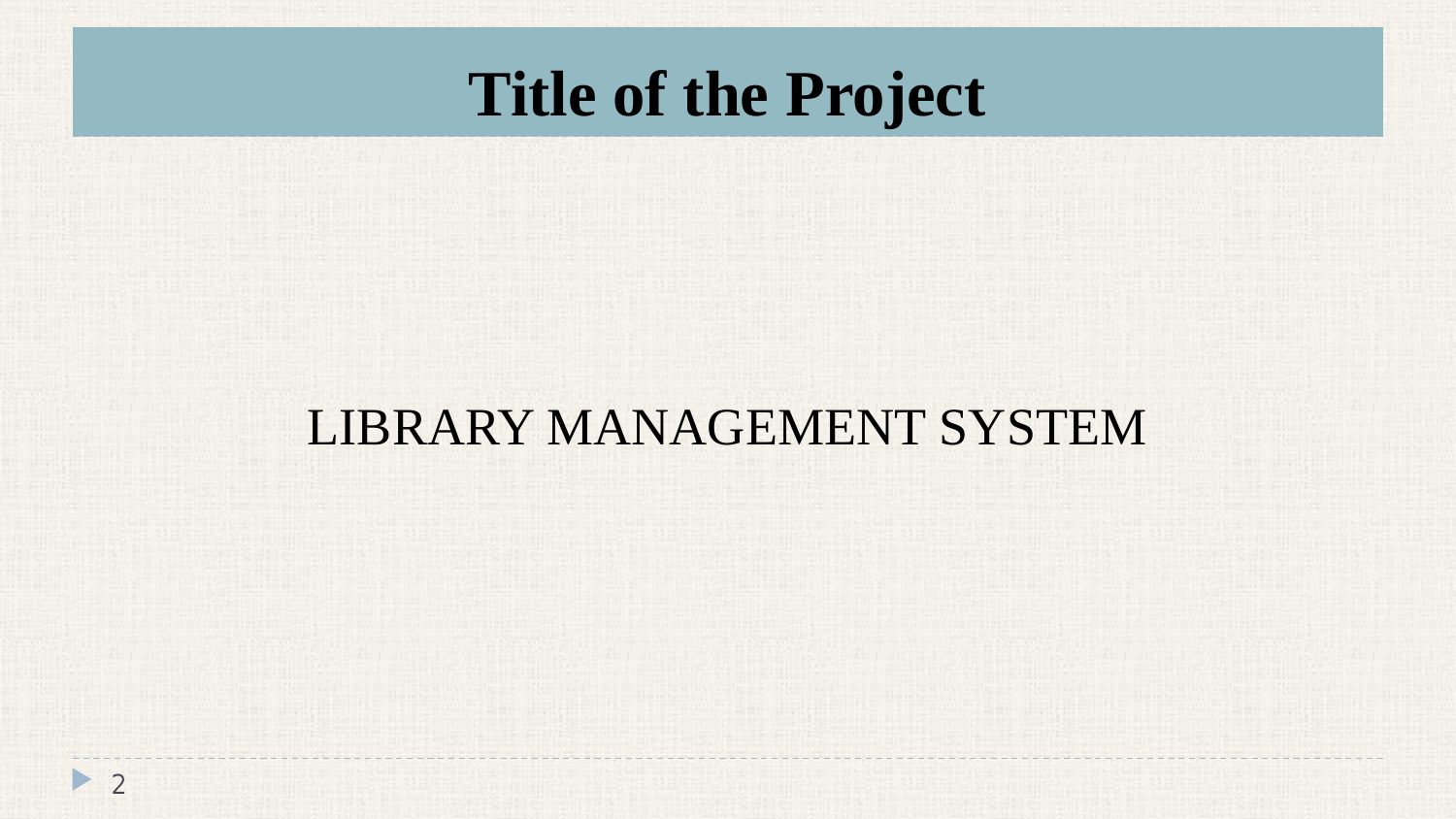

# Title of the Project

LIBRARY MANAGEMENT SYSTEM

2